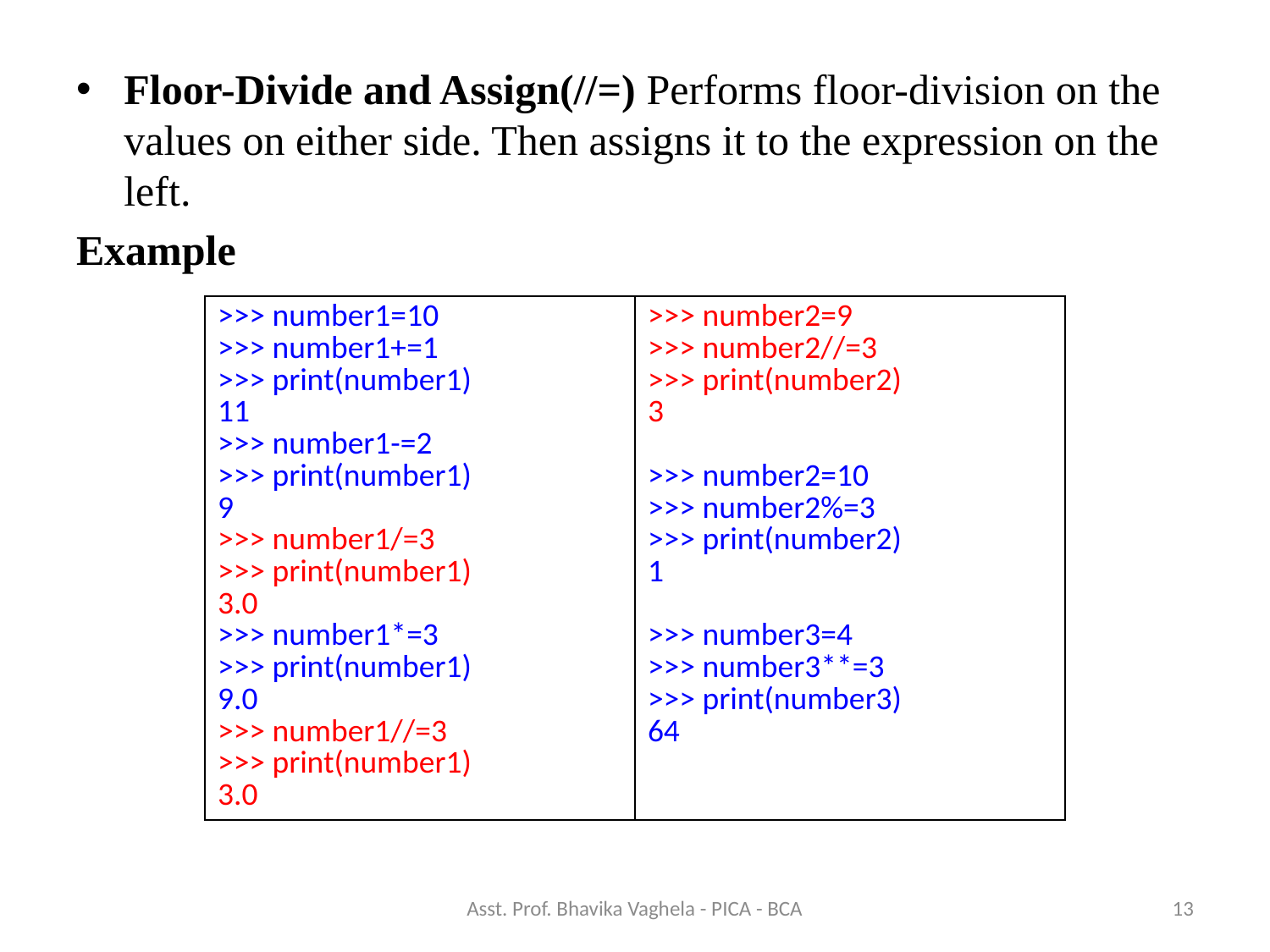

Floor-Divide and Assign(//=) Performs floor-division on the values on either side. Then assigns it to the expression on the left.
Example

| >>> number1=10 >>> number1+=1 >>> print(number1) 11 >>> number1-=2 >>> print(number1) 9 >>> number1/=3 >>> print(number1) 3.0 >>> number1\*=3 >>> print(number1) 9.0 >>> number1//=3 >>> print(number1) 3.0 | >>> number2=9 >>> number2//=3 >>> print(number2) 3 >>> number2=10 >>> number2%=3 >>> print(number2) 1 >>> number3=4 >>> number3\*\*=3 >>> print(number3) 64 |
| --- | --- |
Asst. Prof. Bhavika Vaghela - PICA - BCA
13